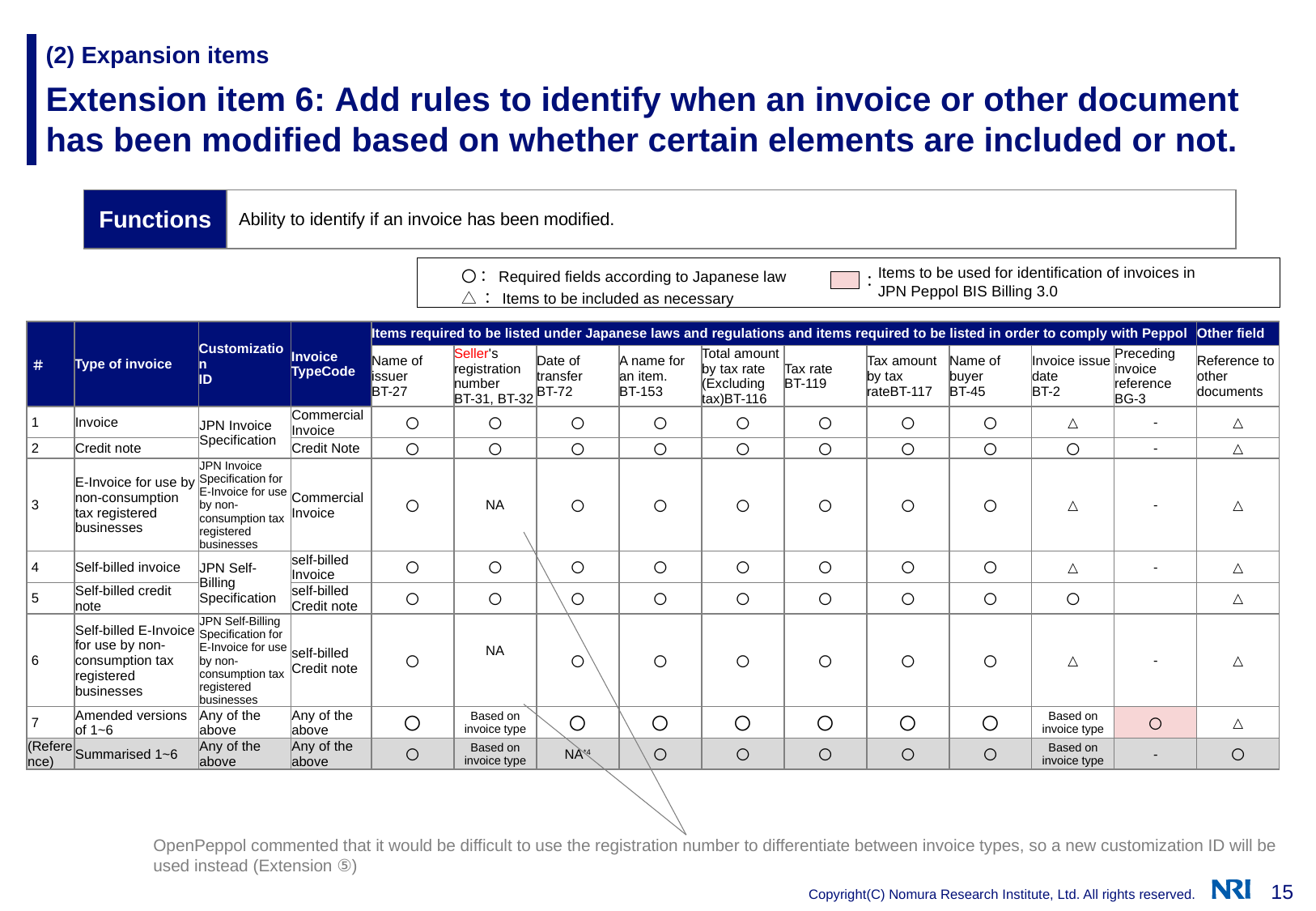

# (2) Expansion items
Extension item 6: Add rules to identify when an invoice or other document has been modified based on whether certain elements are included or not.
| Functions | Ability to identify if an invoice has been modified. |
| --- | --- |
〇： Required fields according to Japanese law
△： Items to be included as necessary

：
　    Items to be used for identification of invoices in
	JPN Peppol BIS Billing 3.0
| ＃ | Type of invoice | Customization ID | Invoice TypeCode | Items required to be listed under Japanese laws and regulations and items required to be listed in order to comply with Peppol |  |  |  |  |  |  |  |  |  | Other field |
| --- | --- | --- | --- | --- | --- | --- | --- | --- | --- | --- | --- | --- | --- | --- |
|  |  |  |  | Name of issuer BT-27 | Seller's registration number BT-31, BT-32 | Date of transfer BT-72 | A name for an item. BT-153 | Total amount by tax rate (Excluding tax)BT-116 | Tax rate BT-119 | Tax amount by tax rateBT-117 | Name of buyer BT-45 | Invoice issue date BT-2 | Preceding invoice reference BG-3 | Reference to other documents |
| 1 | Invoice | JPN Invoice Specification | Commercial Invoice | 〇 | 〇 | 〇 | 〇 | 〇 | 〇 | 〇 | 〇 | △ | - | △ |
| 2 | Credit note |  | Credit Note | 〇 | 〇 | 〇 | 〇 | 〇 | 〇 | 〇 | 〇 | 〇 | - | △ |
| 3 | E-Invoice for use by non-consumption tax registered businesses | JPN Invoice Specification for E-Invoice for use by non-consumption tax registered businesses | Commercial Invoice | 〇 | NA | 〇 | 〇 | 〇 | 〇 | 〇 | 〇 | △ | - | △ |
| 4 | Self-billed invoice | JPN Self-Billing Specification | self-billed Invoice | 〇 | 〇 | 〇 | 〇 | 〇 | 〇 | 〇 | 〇 | △ | - | △ |
| 5 | Self-billed credit note |  | self-billed Credit note | 〇 | 〇 | 〇 | 〇 | 〇 | 〇 | 〇 | 〇 | 〇 |  | △ |
| 6 | Self-billed E-Invoice for use by non-consumption tax registered businesses | JPN Self-Billing Specification for E-Invoice for use by non-consumption tax registered businesses | self-billed Credit note | 〇 | NA | 〇 | 〇 | 〇 | 〇 | 〇 | 〇 | △ | - | △ |
| 7 | Amended versions of 1~6 | Any of the above | Any of the above | 〇 | Based on invoice type | 〇 | 〇 | 〇 | 〇 | 〇 | 〇 | Based on invoice type | 〇 | △ |
| (Reference) | Summarised 1~6 | Any of the above | Any of the above | 〇 | Based on invoice type | NA\*4 | 〇 | 〇 | 〇 | 〇 | 〇 | Based on invoice type | - | 〇 |
OpenPeppol commented that it would be difficult to use the registration number to differentiate between invoice types, so a new customization ID will be used instead (Extension ⑤)